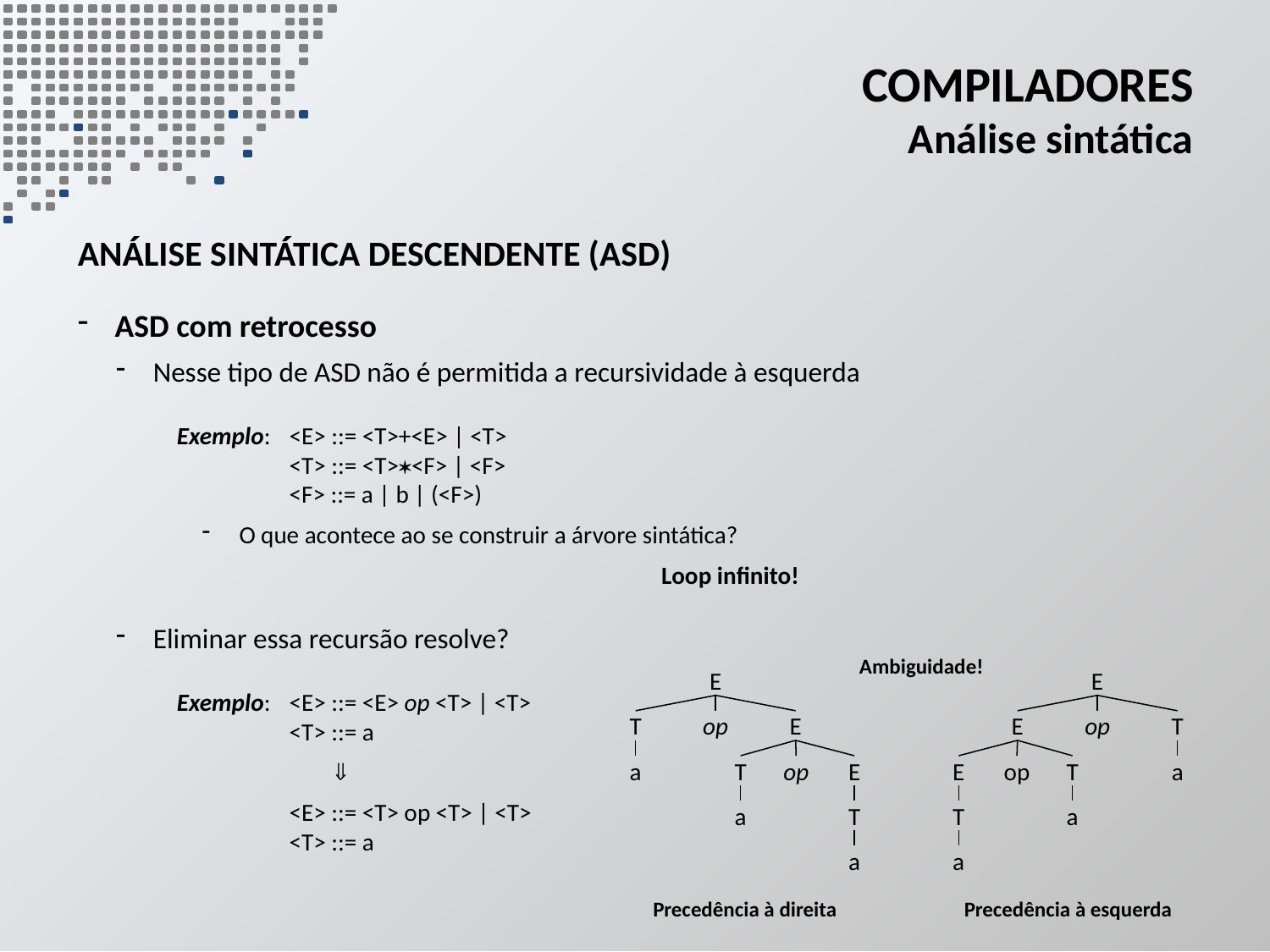

# Compiladores Análise sintática
análise sintática descendente (ASD)
ASD com retrocesso
Nesse tipo de ASD não é permitida a recursividade à esquerda
Exemplo:	<E> ::= <T>+<E> | <T>
<T> ::= <T>∗<F> | <F>
<F> ::= a | b | (<F>)
O que acontece ao se construir a árvore sintática?
Loop infinito!
Eliminar essa recursão resolve?
Exemplo:	<E> ::= <E> op <T> | <T>
<T> ::= a
	        ⇓
	<E> ::= <T> op <T> | <T>
<T> ::= a

Ambiguidade!
E
T
op
E
a
T
op
E
a
T
a
E
T
op
E
a
T
op
E
a
T
a
Precedência à direita
Precedência à esquerda